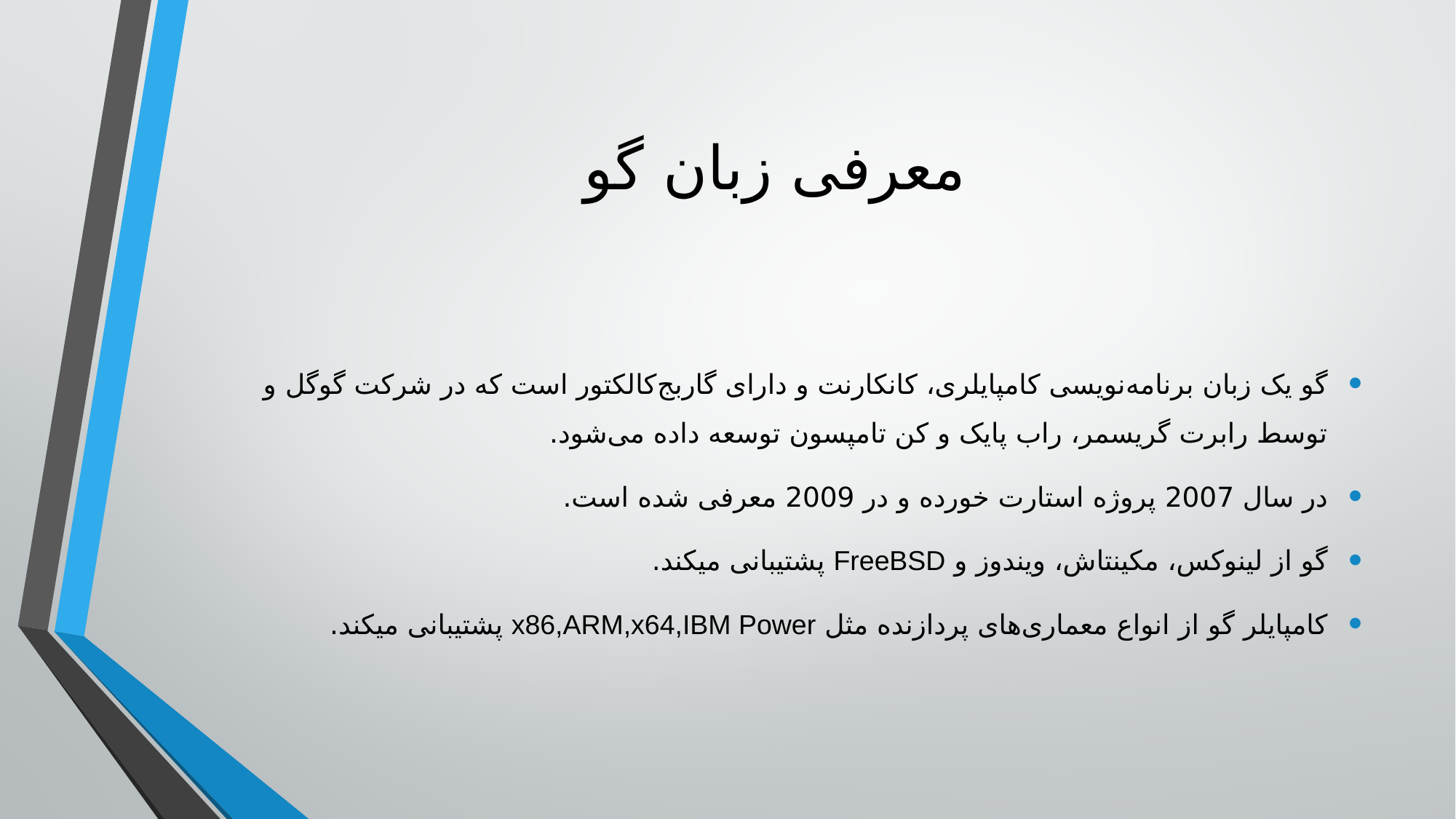

# معرفی زبان گو
گو یک زبان برنامه‌نویسی کامپایلری، کانکارنت و دارای گاربج‌کالکتور است که در شرکت گوگل و توسط رابرت گریسمر، راب پایک و کن تامپسون توسعه داده می‌شود.
در سال 2007 پروژه استارت خورده و در 2009 معرفی شده است.
گو از لینوکس، مکینتاش، ویندوز و FreeBSD پشتیبانی میکند.
کامپایلر گو از انواع معماری‌های پردازنده مثل x86,ARM,x64,IBM Power پشتیبانی میکند.